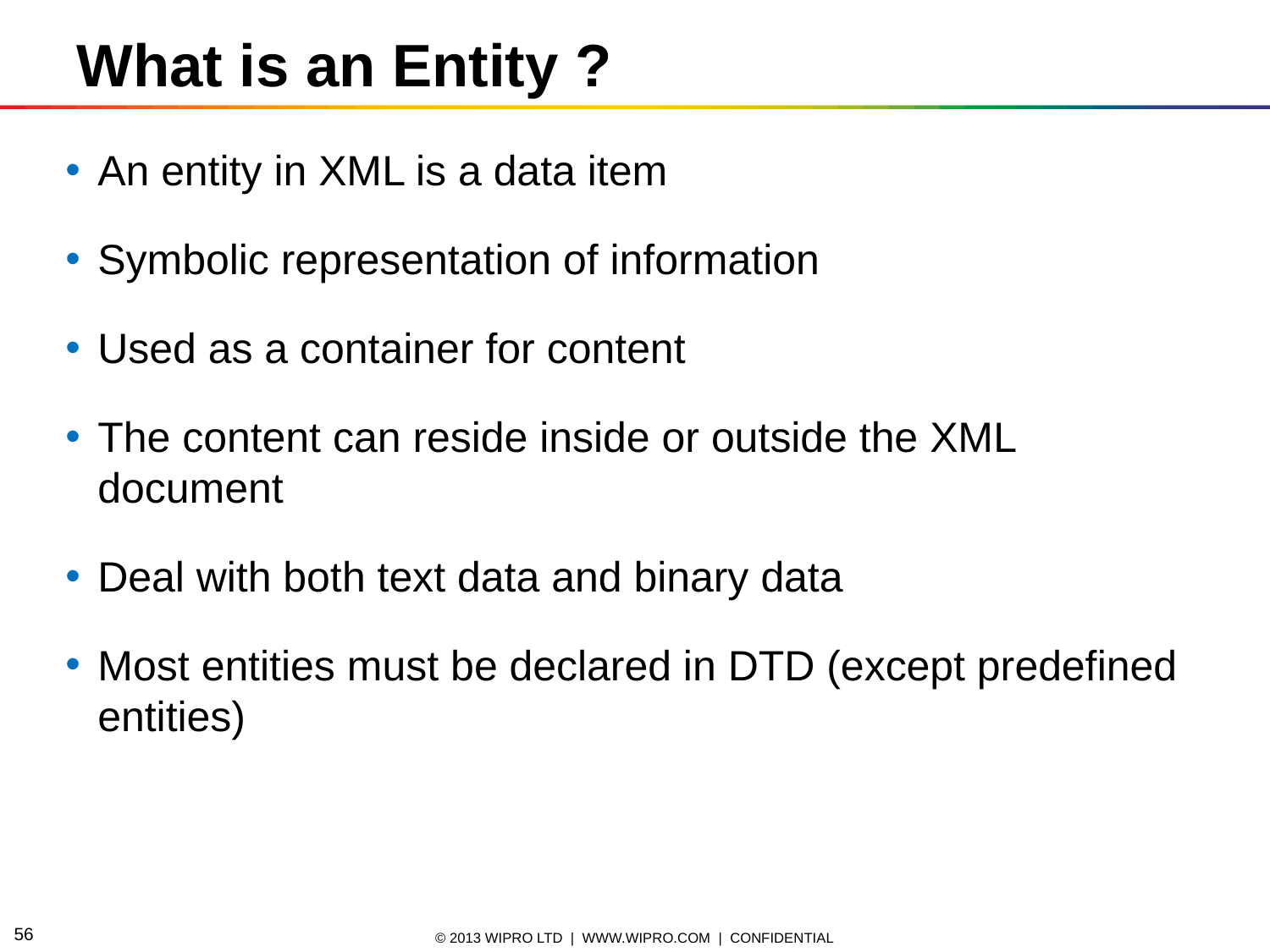

What is an Entity ?
An entity in XML is a data item

Symbolic representation of information

Used as a container for content

The content can reside inside or outside the XML document

Deal with both text data and binary data

Most entities must be declared in DTD (except predefined entities)